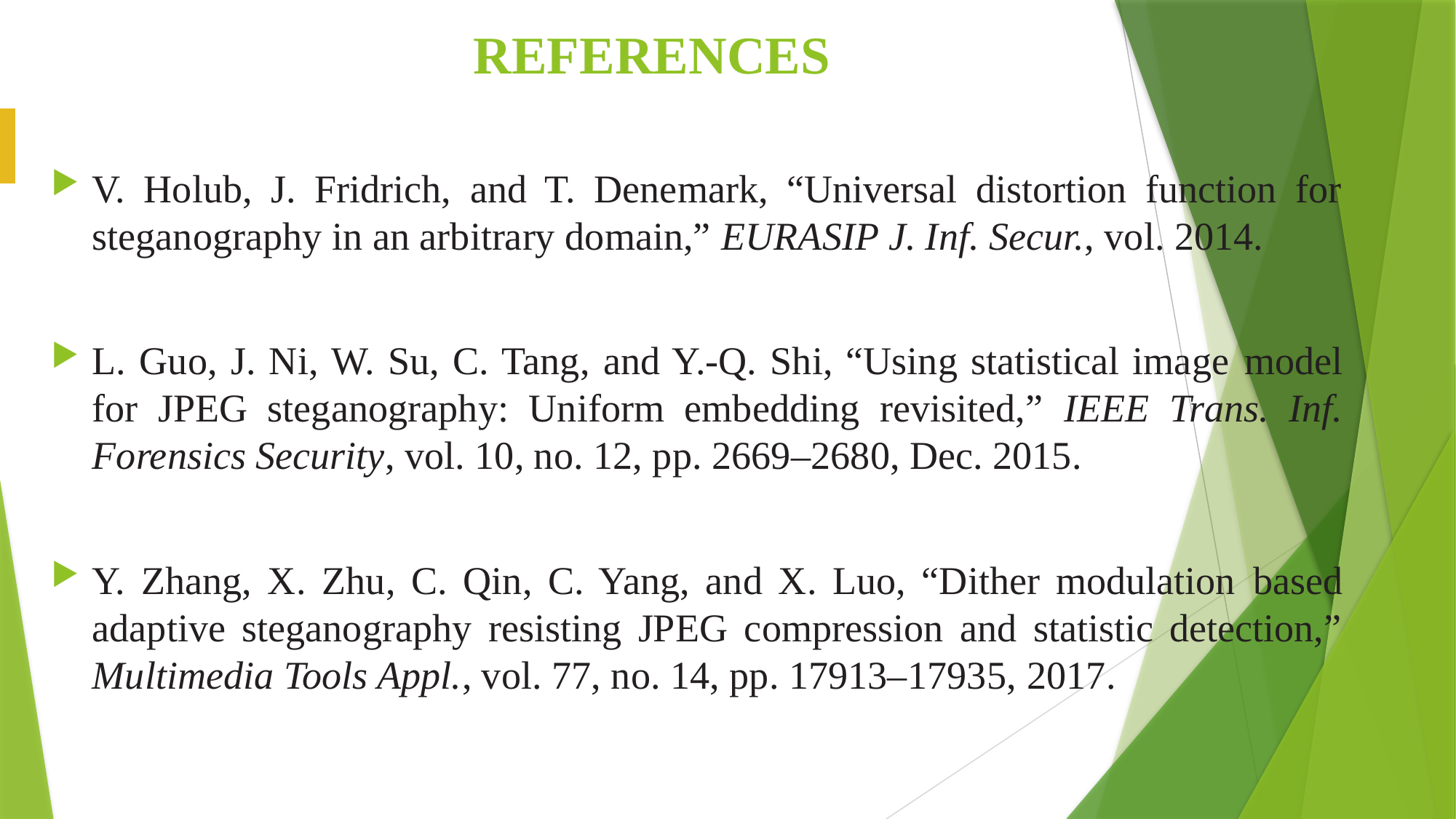

# REFERENCES
V. Holub, J. Fridrich, and T. Denemark, “Universal distortion function for steganography in an arbitrary domain,” EURASIP J. Inf. Secur., vol. 2014.

L. Guo, J. Ni, W. Su, C. Tang, and Y.-Q. Shi, “Using statistical image model for JPEG steganography: Uniform embedding revisited,” IEEE Trans. Inf. Forensics Security, vol. 10, no. 12, pp. 2669–2680, Dec. 2015.

Y. Zhang, X. Zhu, C. Qin, C. Yang, and X. Luo, “Dither modulation based adaptive steganography resisting JPEG compression and statistic detection,” Multimedia Tools Appl., vol. 77, no. 14, pp. 17913–17935, 2017.